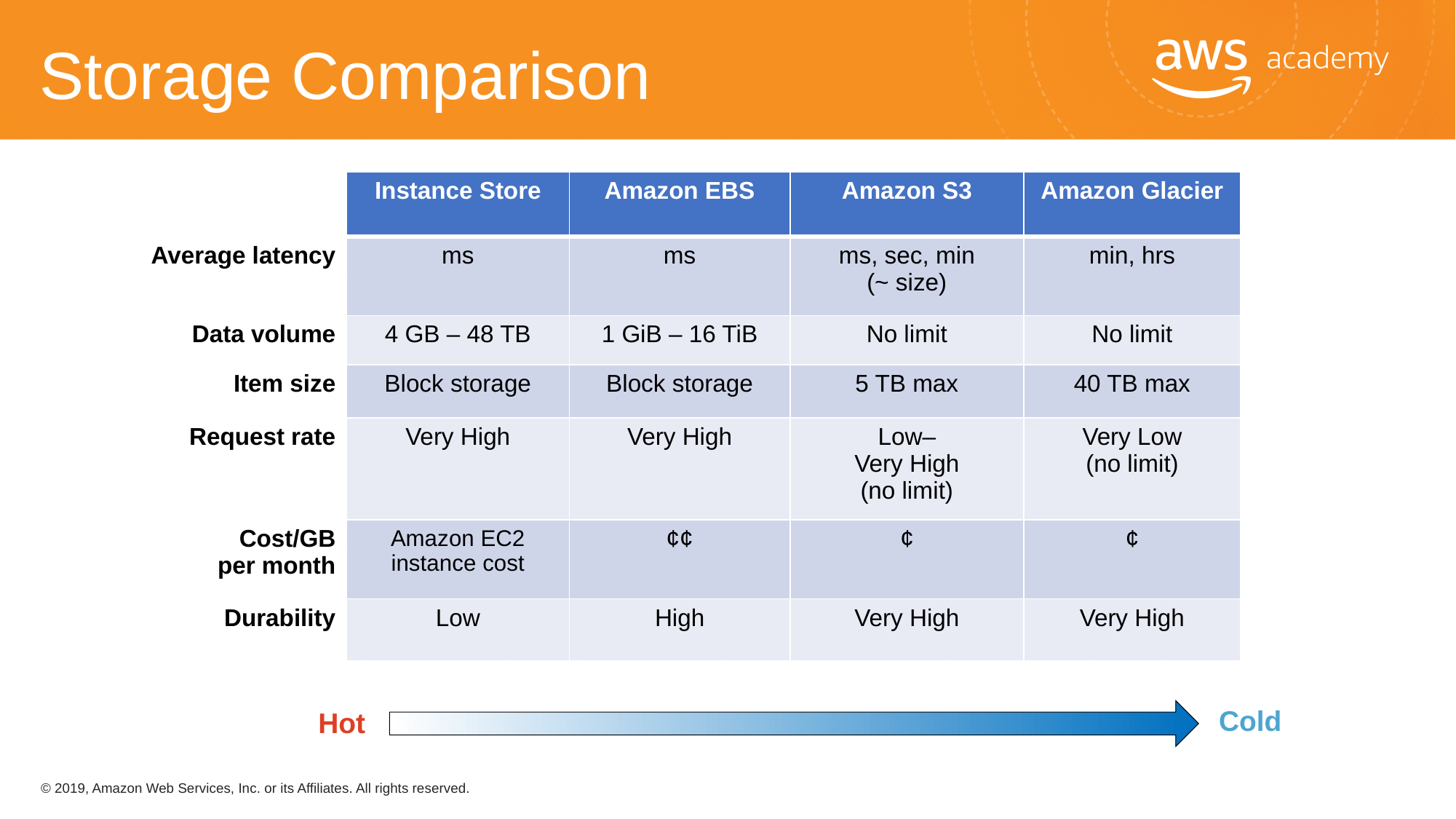

# Storage Comparison
|  | Instance Store | Amazon EBS | Amazon S3 | Amazon Glacier |
| --- | --- | --- | --- | --- |
| Average latency | ms | ms | ms, sec, min (~ size) | min, hrs |
| Data volume | 4 GB – 48 TB | 1 GiB – 16 TiB | No limit | No limit |
| Item size | Block storage | Block storage | 5 TB max | 40 TB max |
| Request rate | Very High | Very High | Low– Very High (no limit) | Very Low (no limit) |
| Cost/GB per month | Amazon EC2 instance cost | ¢¢ | ¢ | ¢ |
| Durability | Low | High | Very High | Very High |
Cold
Hot